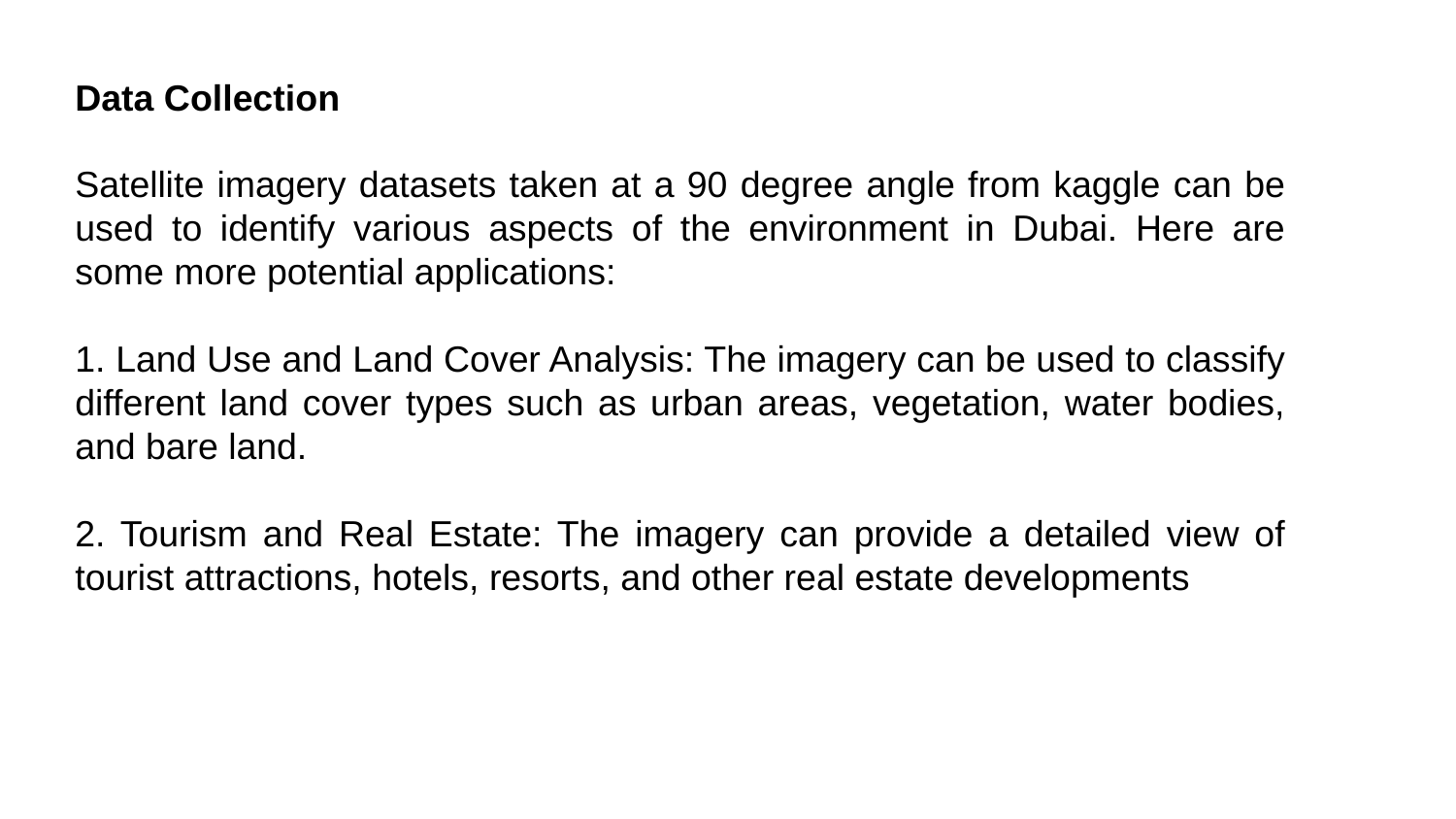

Data Collection
Satellite imagery datasets taken at a 90 degree angle from kaggle can be used to identify various aspects of the environment in Dubai. Here are some more potential applications:

1. Land Use and Land Cover Analysis: The imagery can be used to classify different land cover types such as urban areas, vegetation, water bodies, and bare land.

2. Tourism and Real Estate: The imagery can provide a detailed view of tourist attractions, hotels, resorts, and other real estate developments